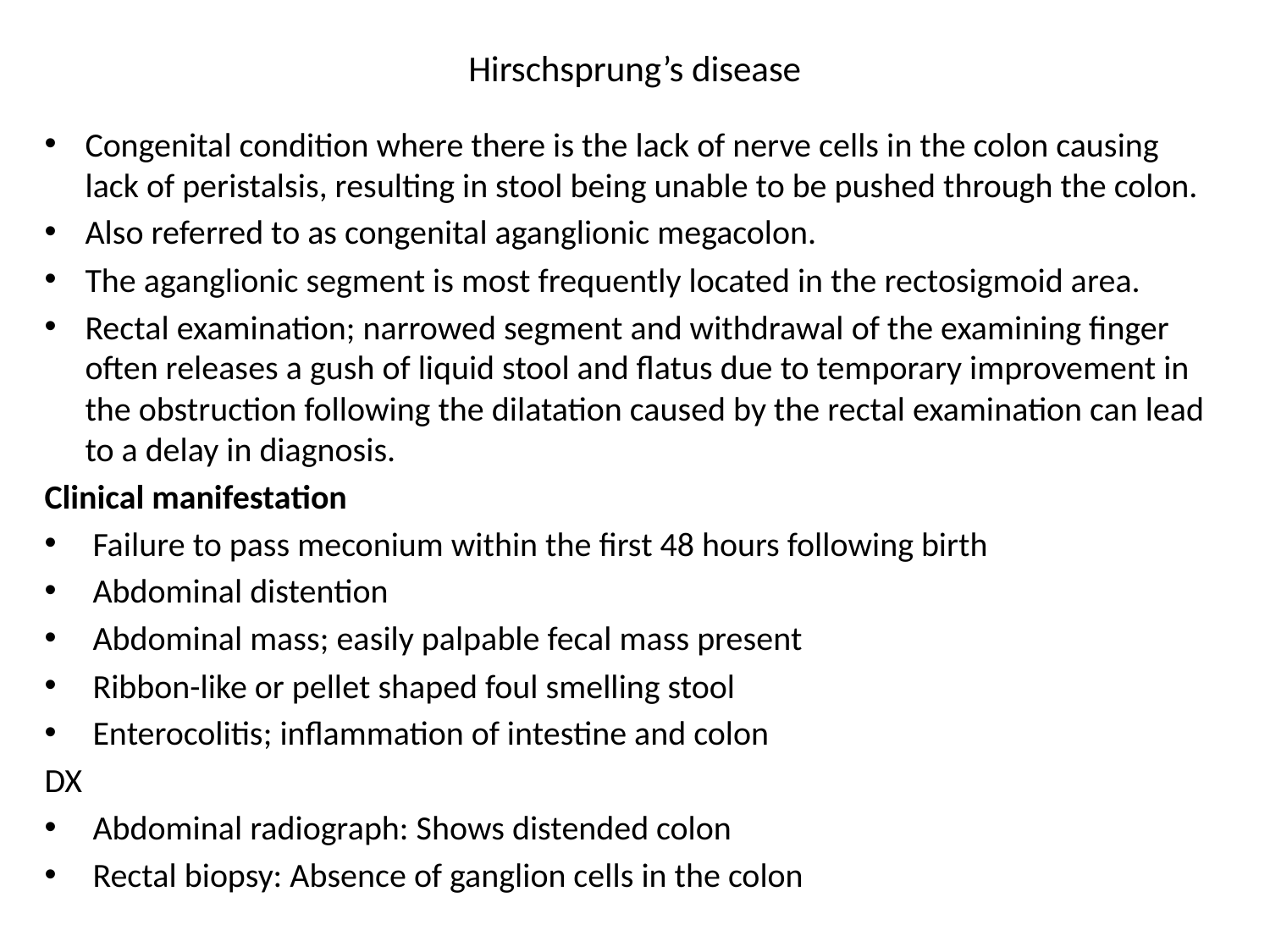

# Hirschsprung’s disease
Congenital condition where there is the lack of nerve cells in the colon causing lack of peristalsis, resulting in stool being unable to be pushed through the colon.
Also referred to as congenital aganglionic megacolon.
The aganglionic segment is most frequently located in the rectosigmoid area.
Rectal examination; narrowed segment and withdrawal of the examining finger often releases a gush of liquid stool and flatus due to temporary improvement in the obstruction following the dilatation caused by the rectal examination can lead to a delay in diagnosis.
Clinical manifestation
 Failure to pass meconium within the first 48 hours following birth
 Abdominal distention
 Abdominal mass; easily palpable fecal mass present
 Ribbon-like or pellet shaped foul smelling stool
 Enterocolitis; inflammation of intestine and colon
DX
 Abdominal radiograph: Shows distended colon
 Rectal biopsy: Absence of ganglion cells in the colon